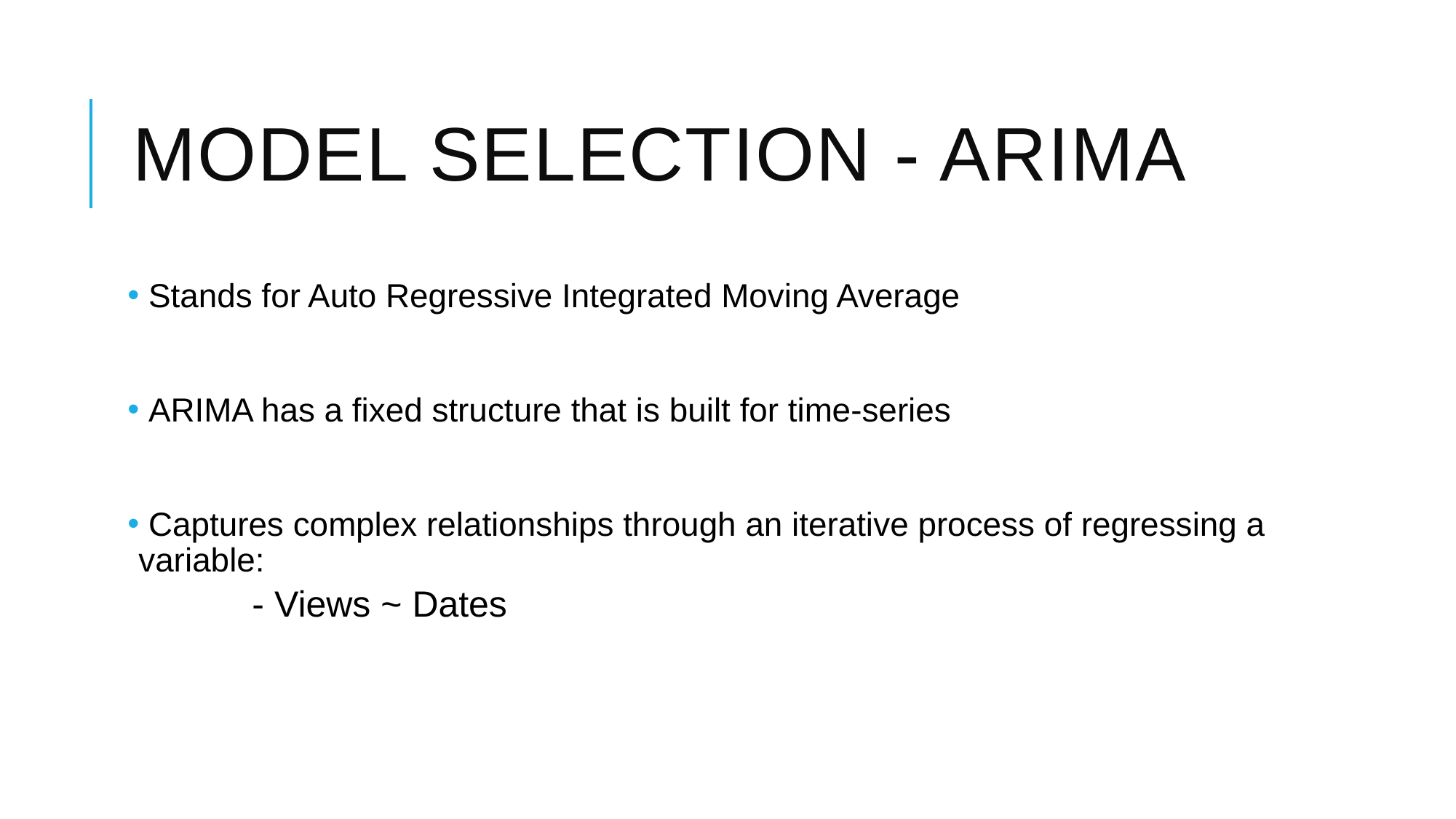

# Model Selection - ARIMA
 Stands for Auto Regressive Integrated Moving Average

 ARIMA has a fixed structure that is built for time-series

 Captures complex relationships through an iterative process of regressing a variable:
	- Views ~ Dates